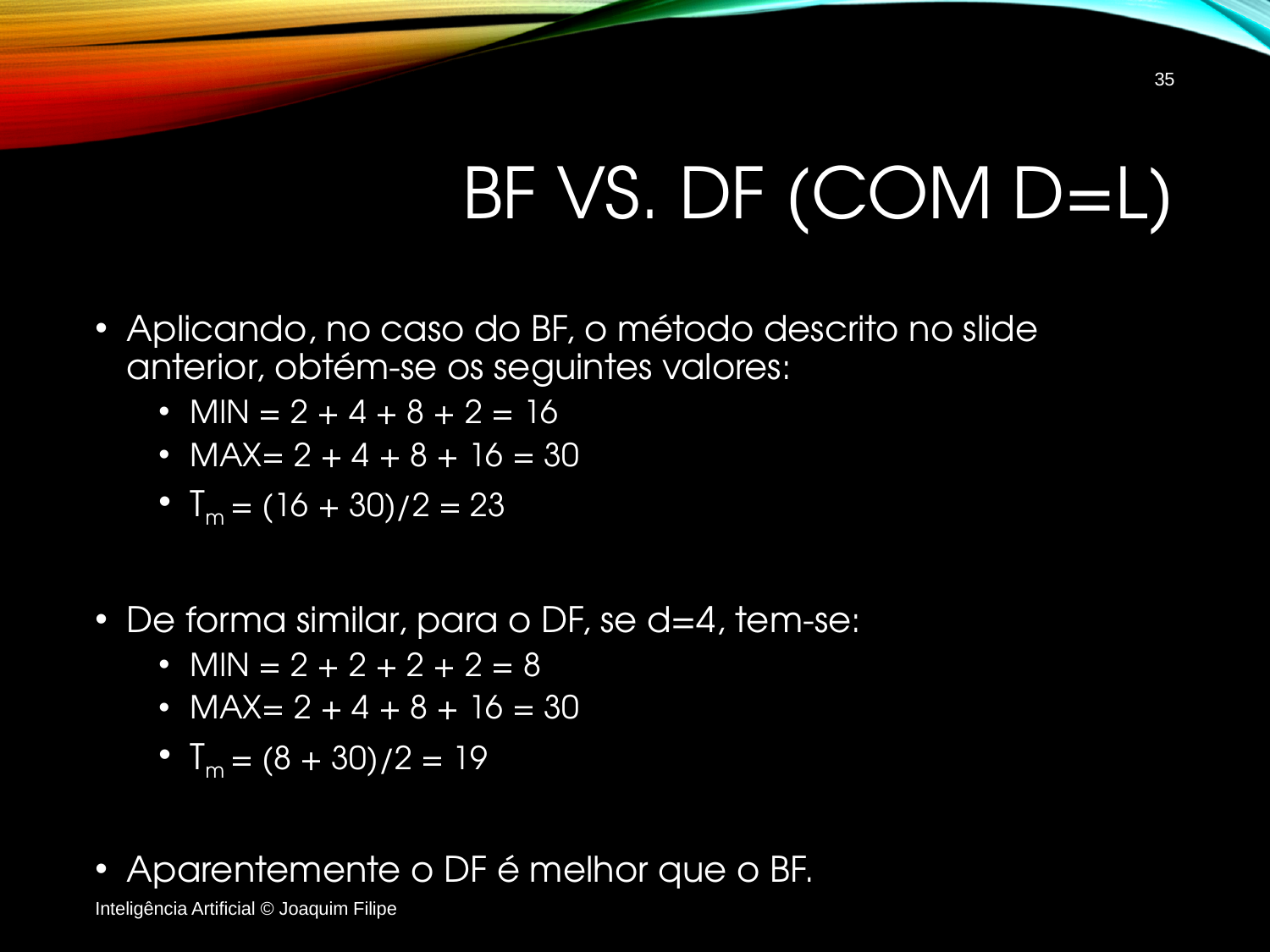

35
# BF vs. DF (com d=L)
Aplicando, no caso do BF, o método descrito no slide anterior, obtém-se os seguintes valores:
MIN = 2 + 4 + 8 + 2 = 16
MAX= 2 + 4 + 8 + 16 = 30
Tm = (16 + 30)/2 = 23

De forma similar, para o DF, se d=4, tem-se:
MIN = 2 + 2 + 2 + 2 = 8
MAX= 2 + 4 + 8 + 16 = 30
Tm = (8 + 30)/2 = 19

Aparentemente o DF é melhor que o BF.
Inteligência Artificial © Joaquim Filipe